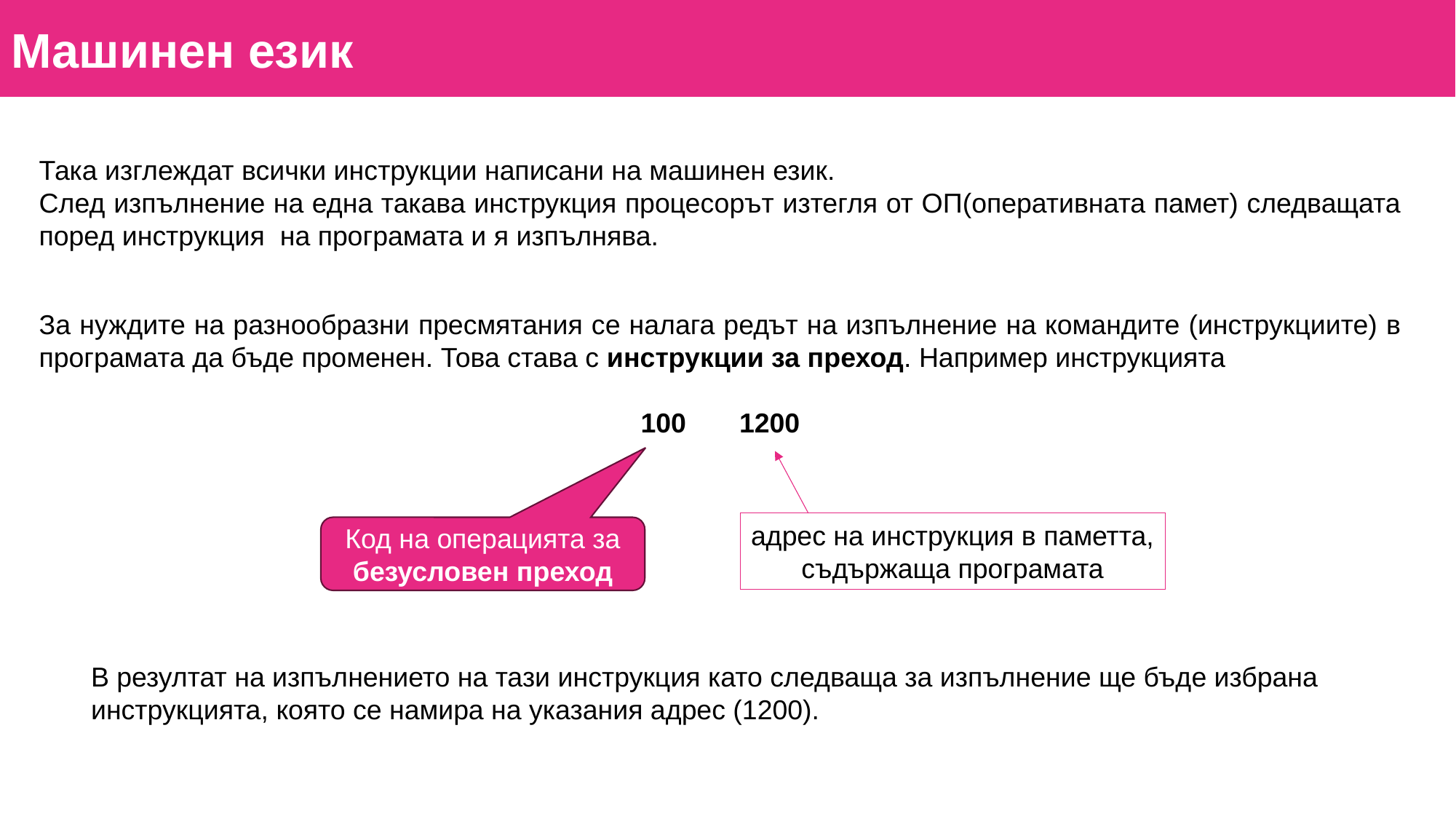

# Машинен език
Така изглеждат всички инструкции написани на машинен език.
След изпълнение на една такава инструкция процесорът изтегля от ОП(оперативната памет) следващата поред инструкция  на програмата и я изпълнява.
За нуждите на разнообразни пресмятания се налага редът на изпълнение на командите (инструкциите) в програмата да бъде променен. Това става с инструкции за преход. Например инструкцията

100       1200

адрес на инструкция в паметта,
съдържаща програмата
Код на операцията за безусловен преход
В резултат на изпълнението на тази инструкция като следваща за изпълнение ще бъде избрана инструкцията, която се намира на указания адрес (1200).